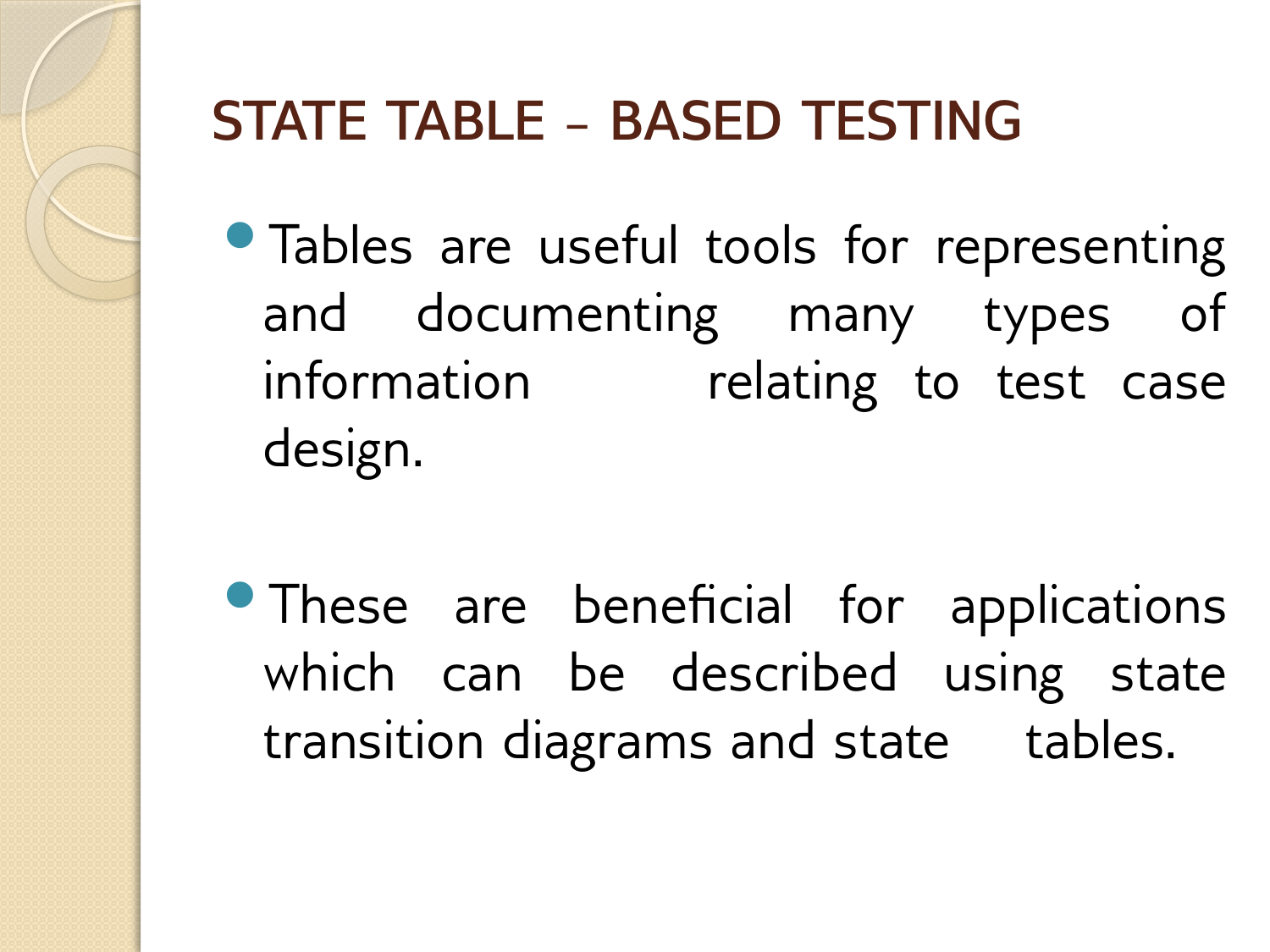

# STATE TABLE – BASED TESTING
Tables are useful tools for representing and documenting many types of information     relating to test case design.

These are beneficial for applications which can be described using state transition diagrams and state 	tables.